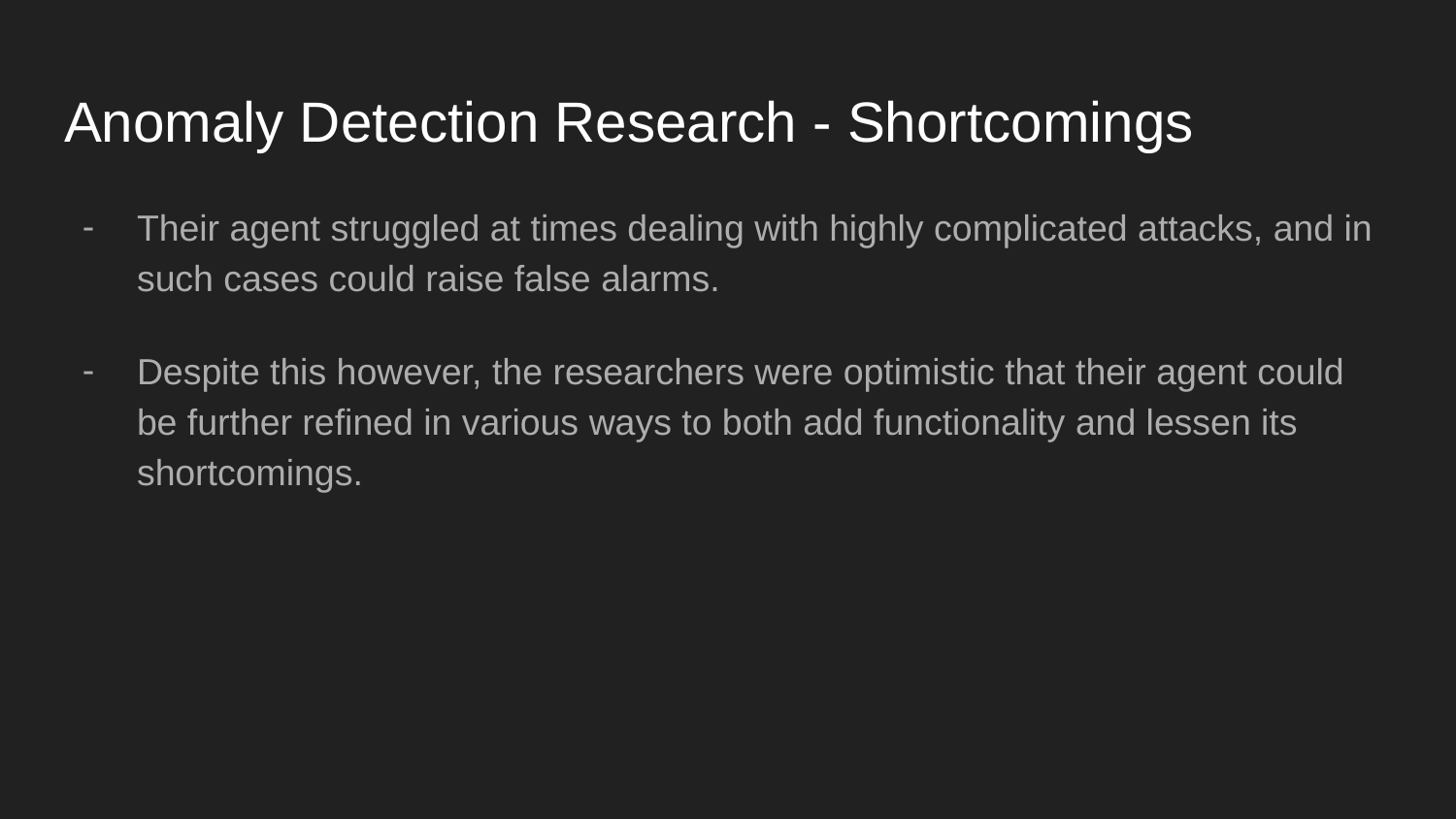

# Anomaly Detection Research - Shortcomings

Their agent struggled at times dealing with highly complicated attacks, and in such cases could raise false alarms.
Despite this however, the researchers were optimistic that their agent could be further refined in various ways to both add functionality and lessen its shortcomings.